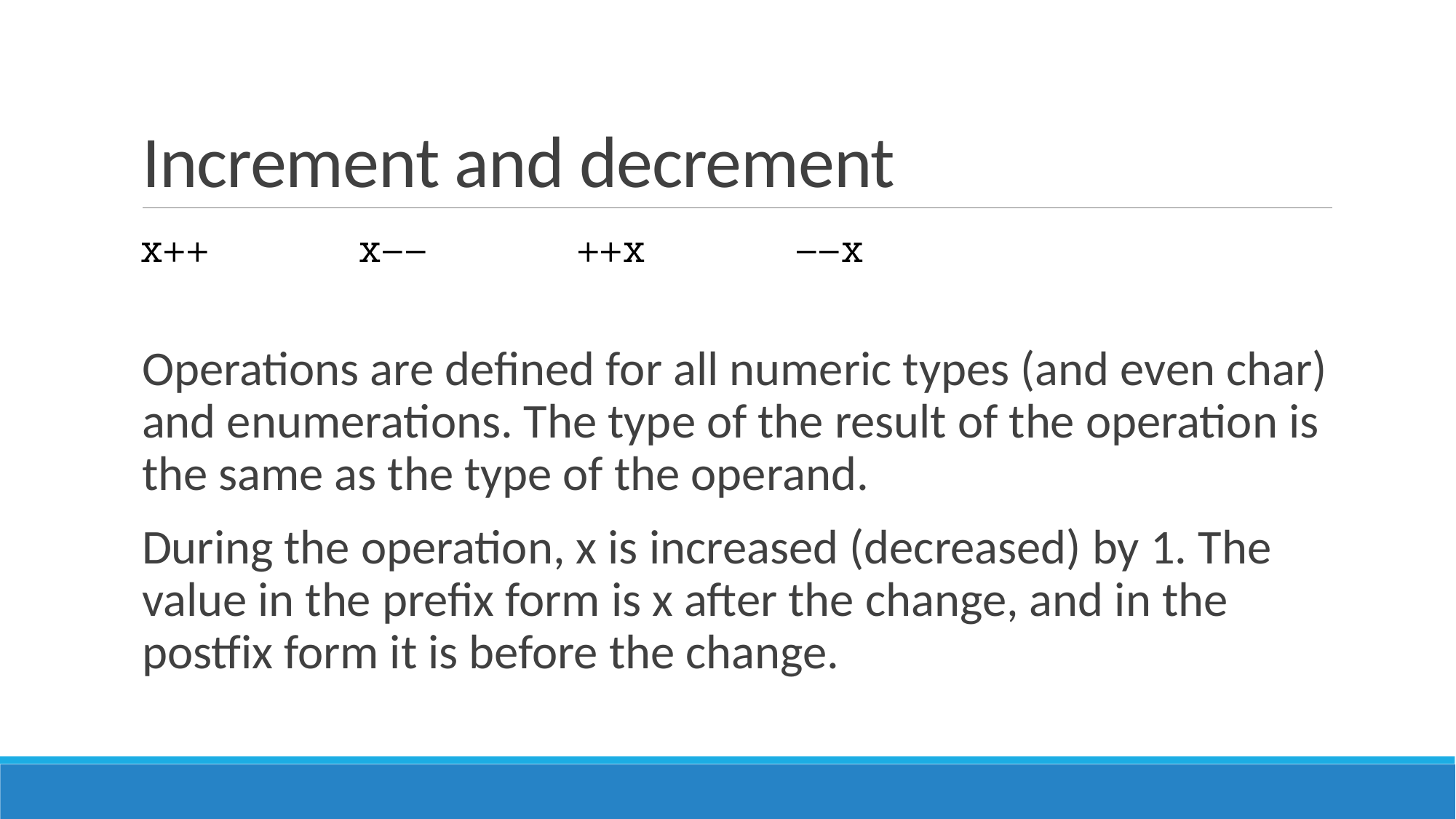

# Increment and decrement
x++		x--		++x		--x

Operations are defined for all numeric types (and even char) and enumerations. The type of the result of the operation is the same as the type of the operand.
During the operation, x is increased (decreased) by 1. The value in the prefix form is x after the change, and in the postfix form it is before the change.